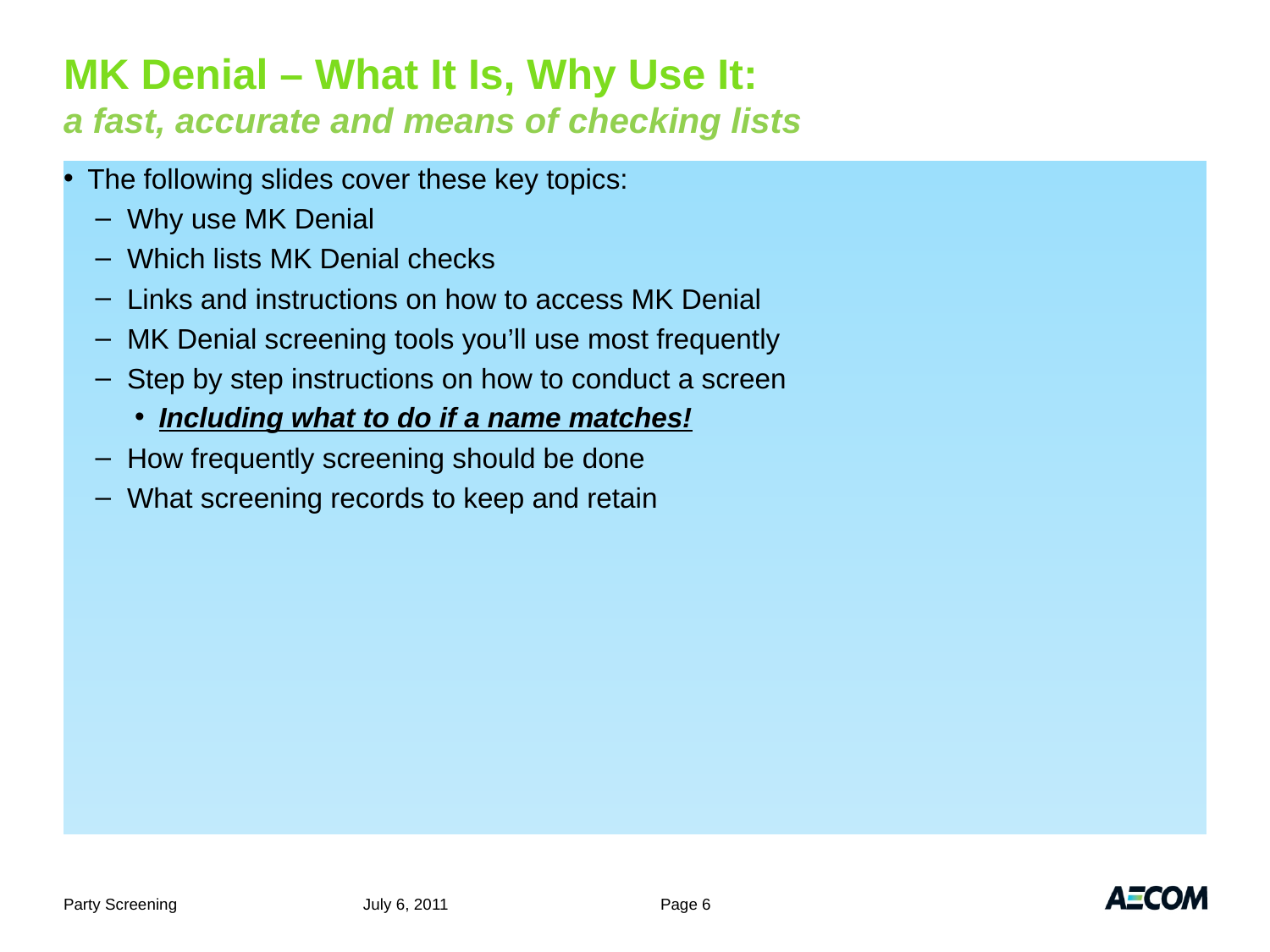

# MK Denial – What It Is, Why Use It: a fast, accurate and means of checking lists
The following slides cover these key topics:
Why use MK Denial
Which lists MK Denial checks
Links and instructions on how to access MK Denial
MK Denial screening tools you’ll use most frequently
Step by step instructions on how to conduct a screen
Including what to do if a name matches!
How frequently screening should be done
What screening records to keep and retain

Party Screening
July 6, 2011
Page 6